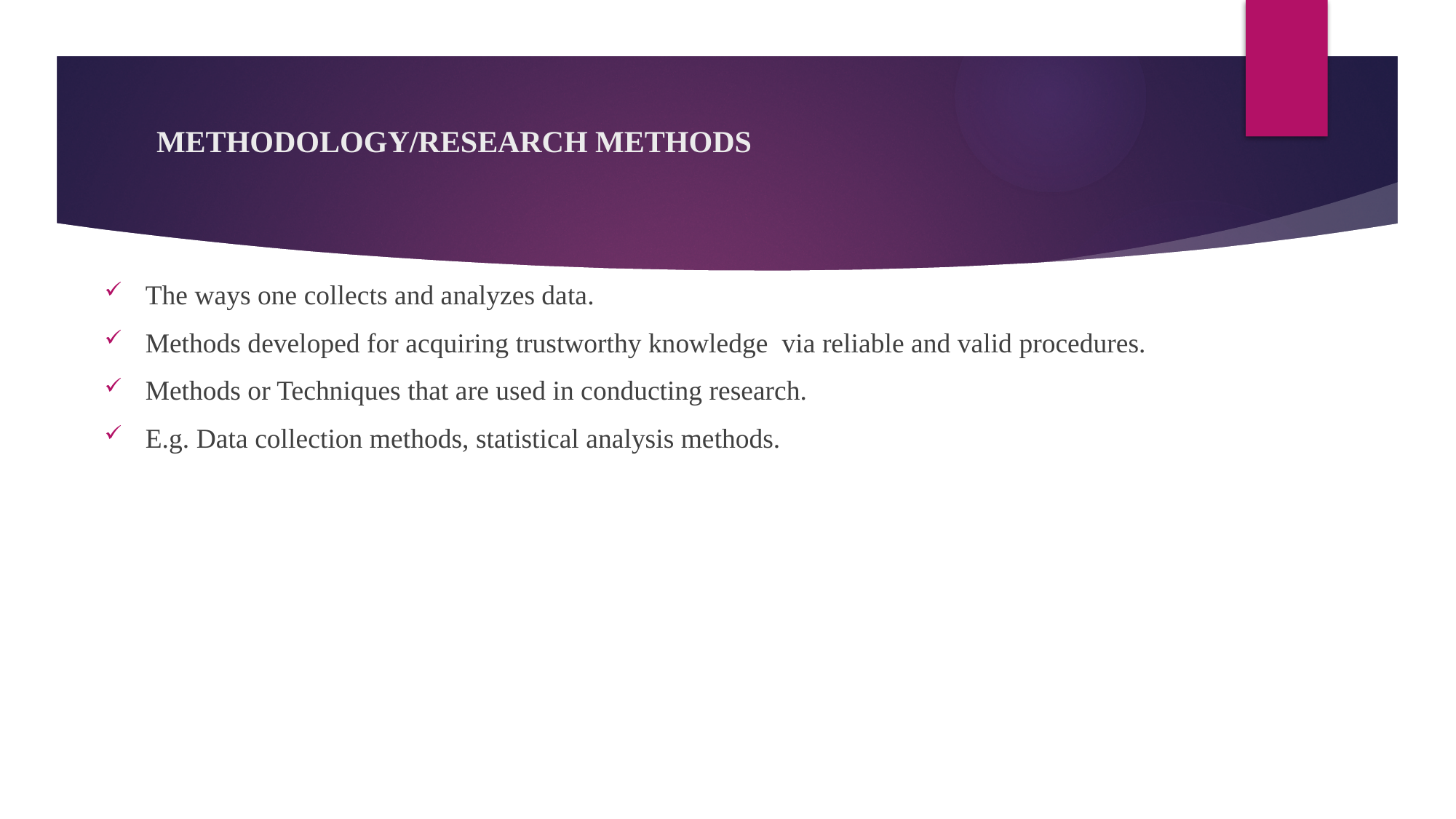

# METHODOLOGY/RESEARCH METHODS
The ways one collects and analyzes data.
Methods developed for acquiring trustworthy knowledge  via reliable and valid procedures.
Methods or Techniques that are used in conducting research.
E.g. Data collection methods, statistical analysis methods.